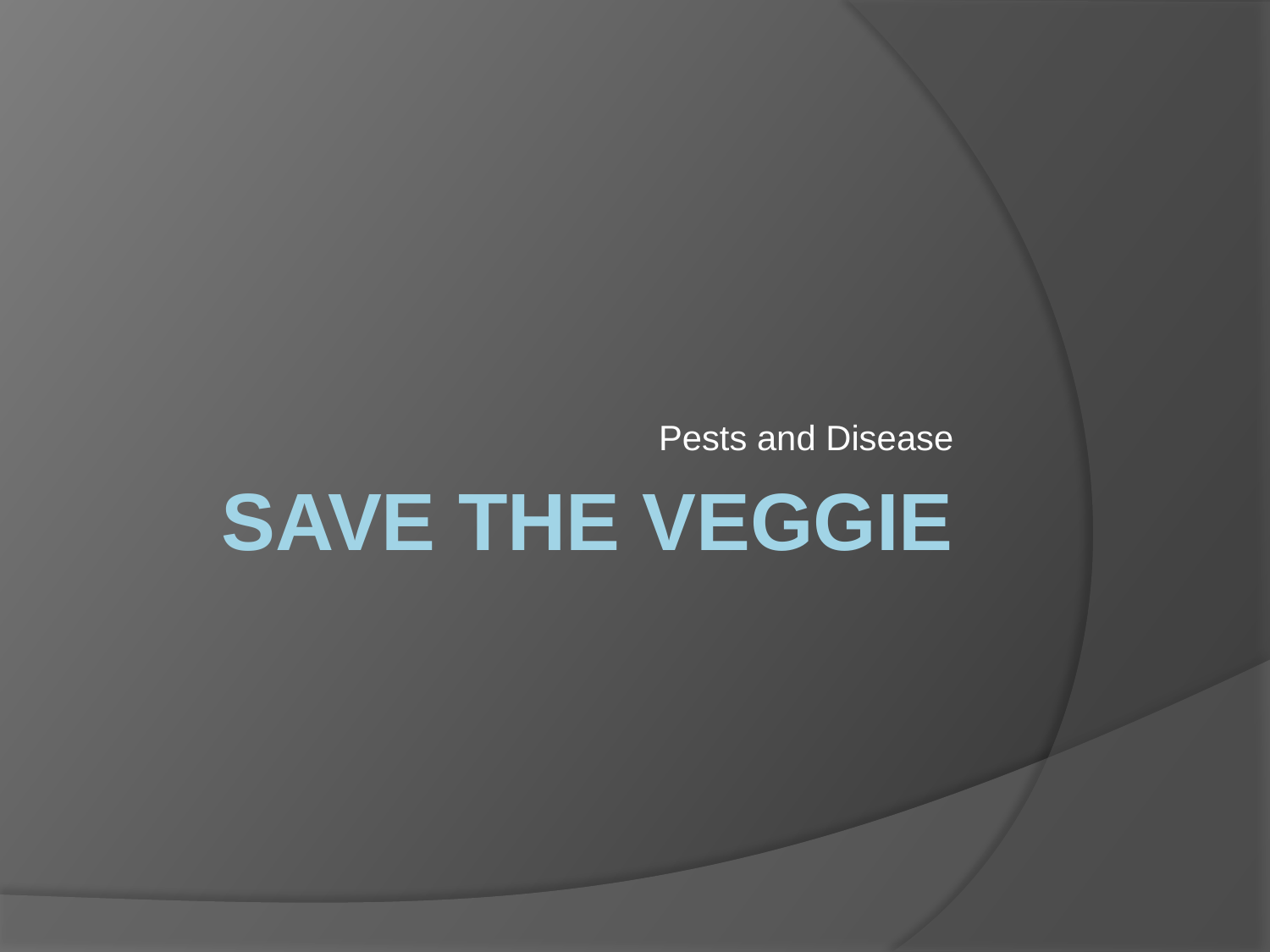

Pests and Disease
# Save the Veggie